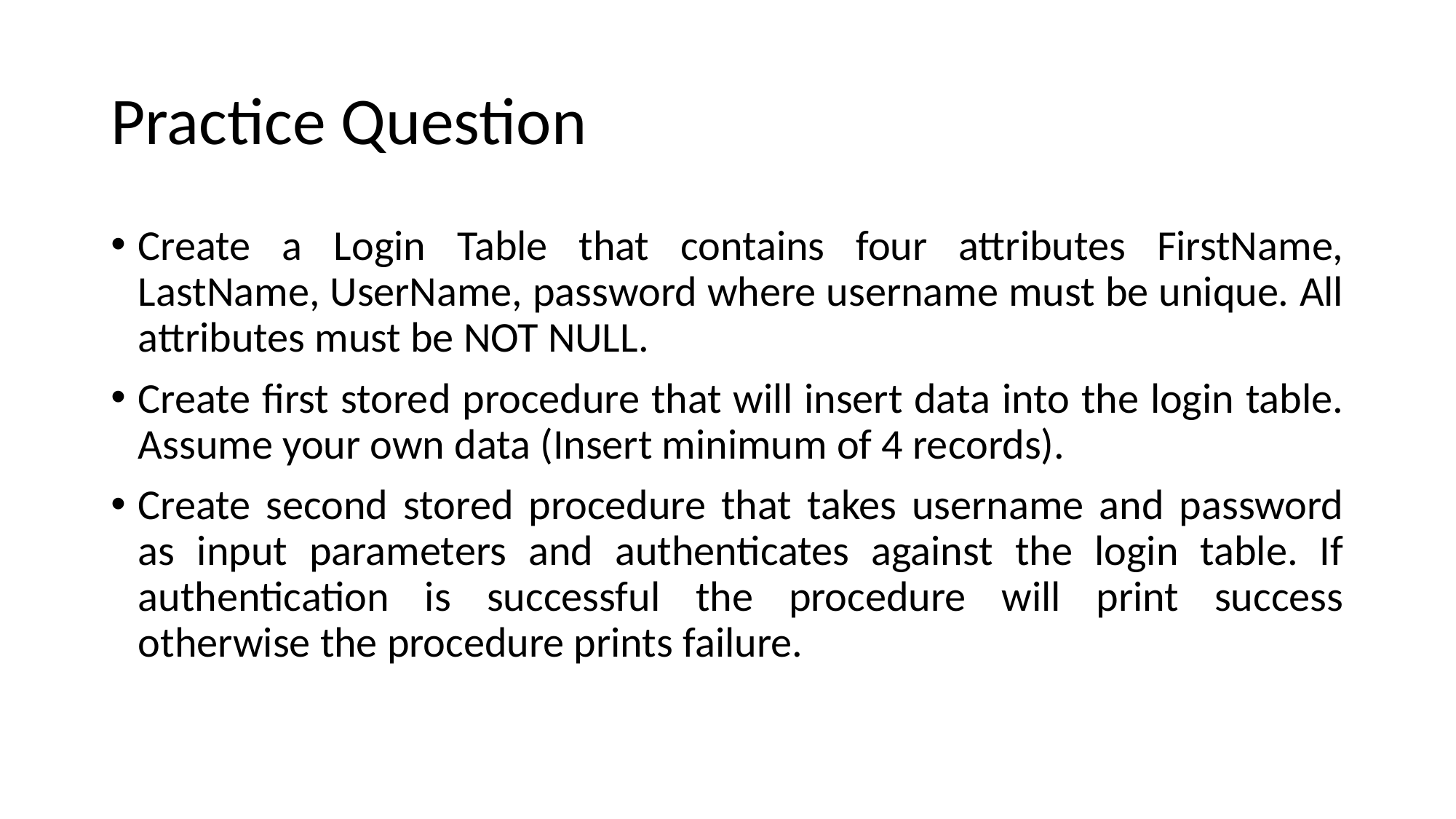

# Practice Question
Create a Login Table that contains four attributes FirstName, LastName, UserName, password where username must be unique. All attributes must be NOT NULL.
Create first stored procedure that will insert data into the login table. Assume your own data (Insert minimum of 4 records).
Create second stored procedure that takes username and password as input parameters and authenticates against the login table. If authentication is successful the procedure will print success otherwise the procedure prints failure.